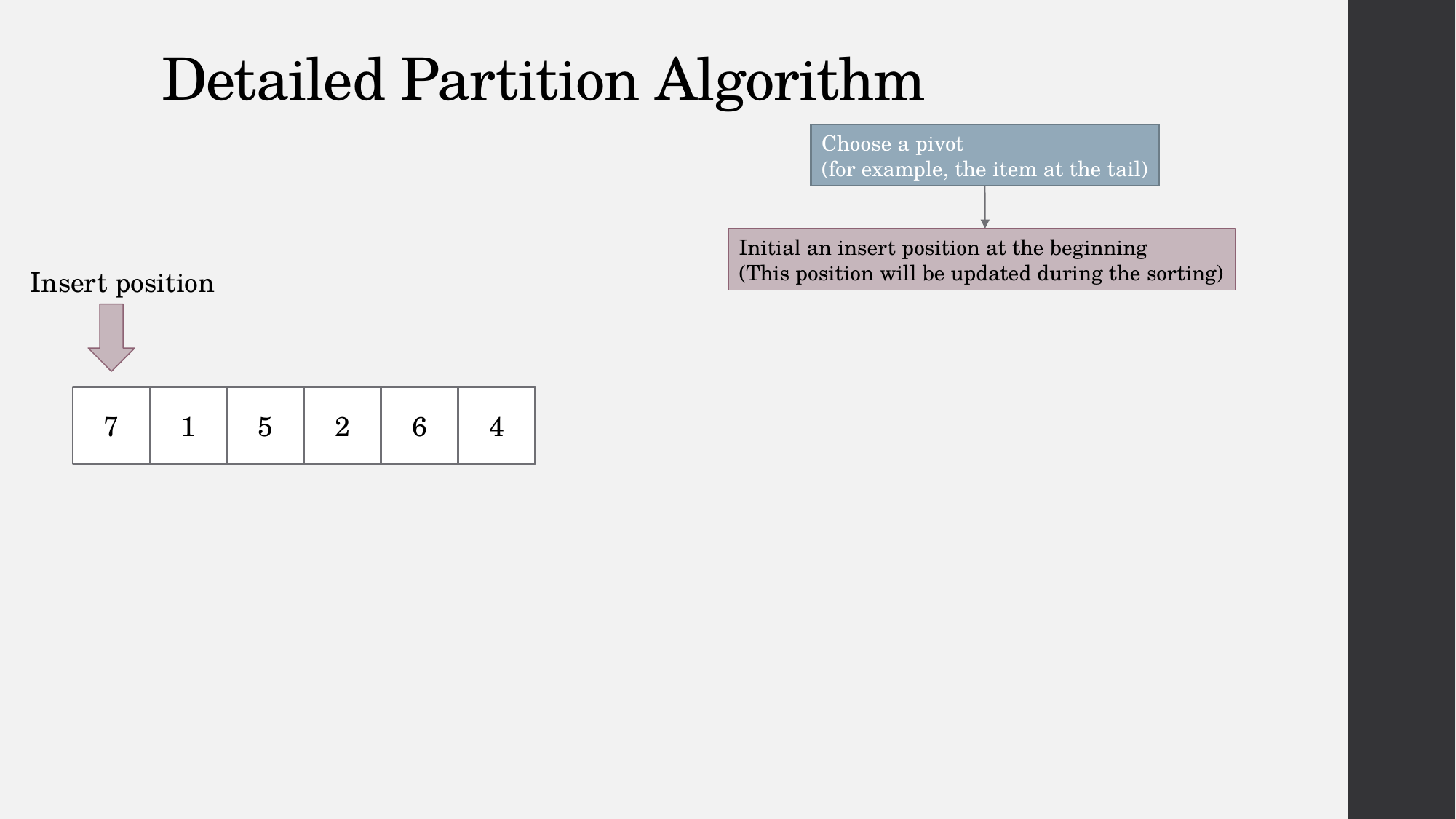

# Detailed Partition Algorithm
Choose a pivot
(for example, the item at the tail)
Initial an insert position at the beginning
(This position will be updated during the sorting)
Insert position

4
7
1
5
2
6